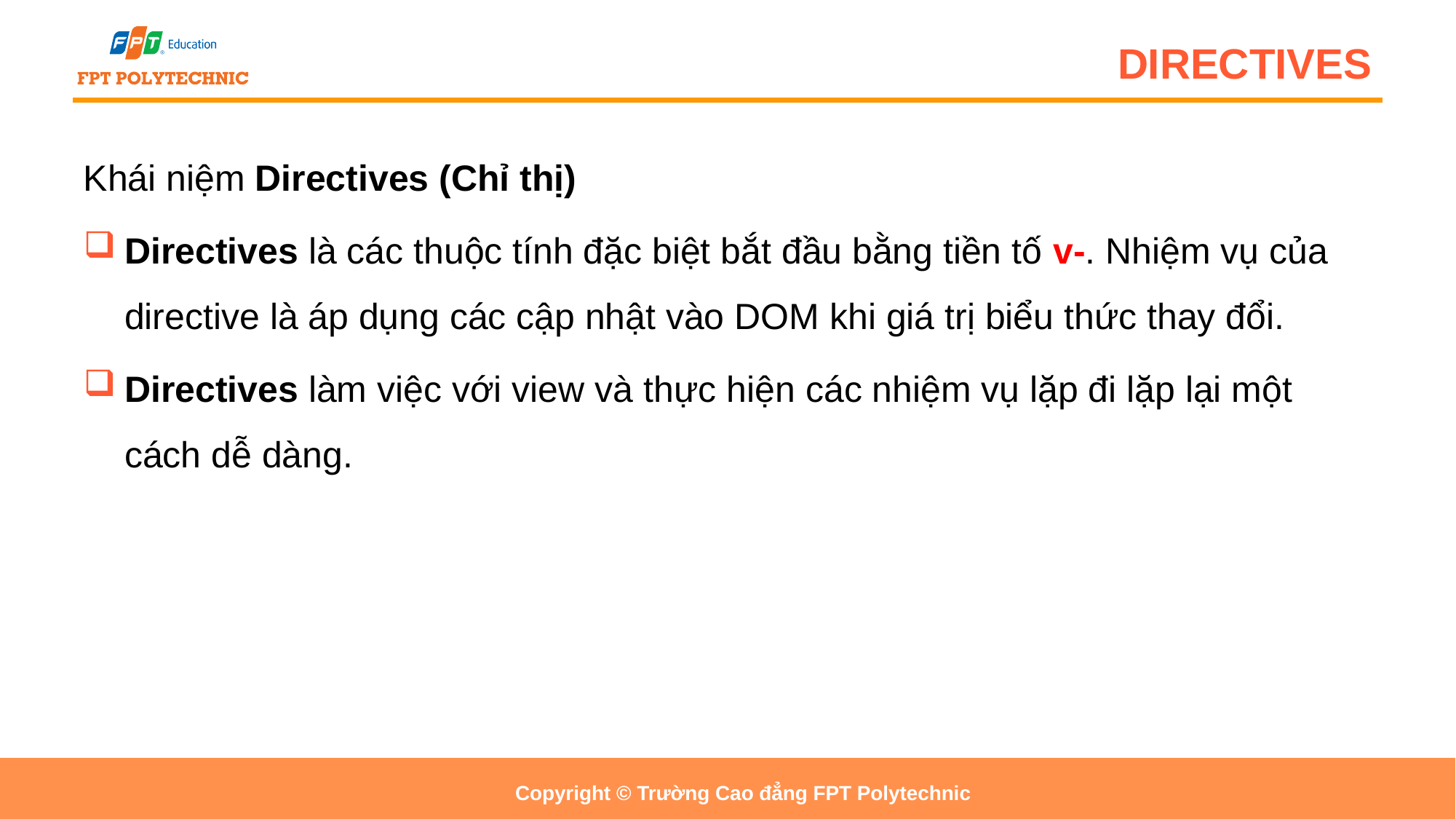

# DIRECTIVES
Khái niệm Directives (Chỉ thị)
Directives là các thuộc tính đặc biệt bắt đầu bằng tiền tố v-. Nhiệm vụ của directive là áp dụng các cập nhật vào DOM khi giá trị biểu thức thay đổi.
Directives làm việc với view và thực hiện các nhiệm vụ lặp đi lặp lại một cách dễ dàng.

Copyright © Trường Cao đẳng FPT Polytechnic